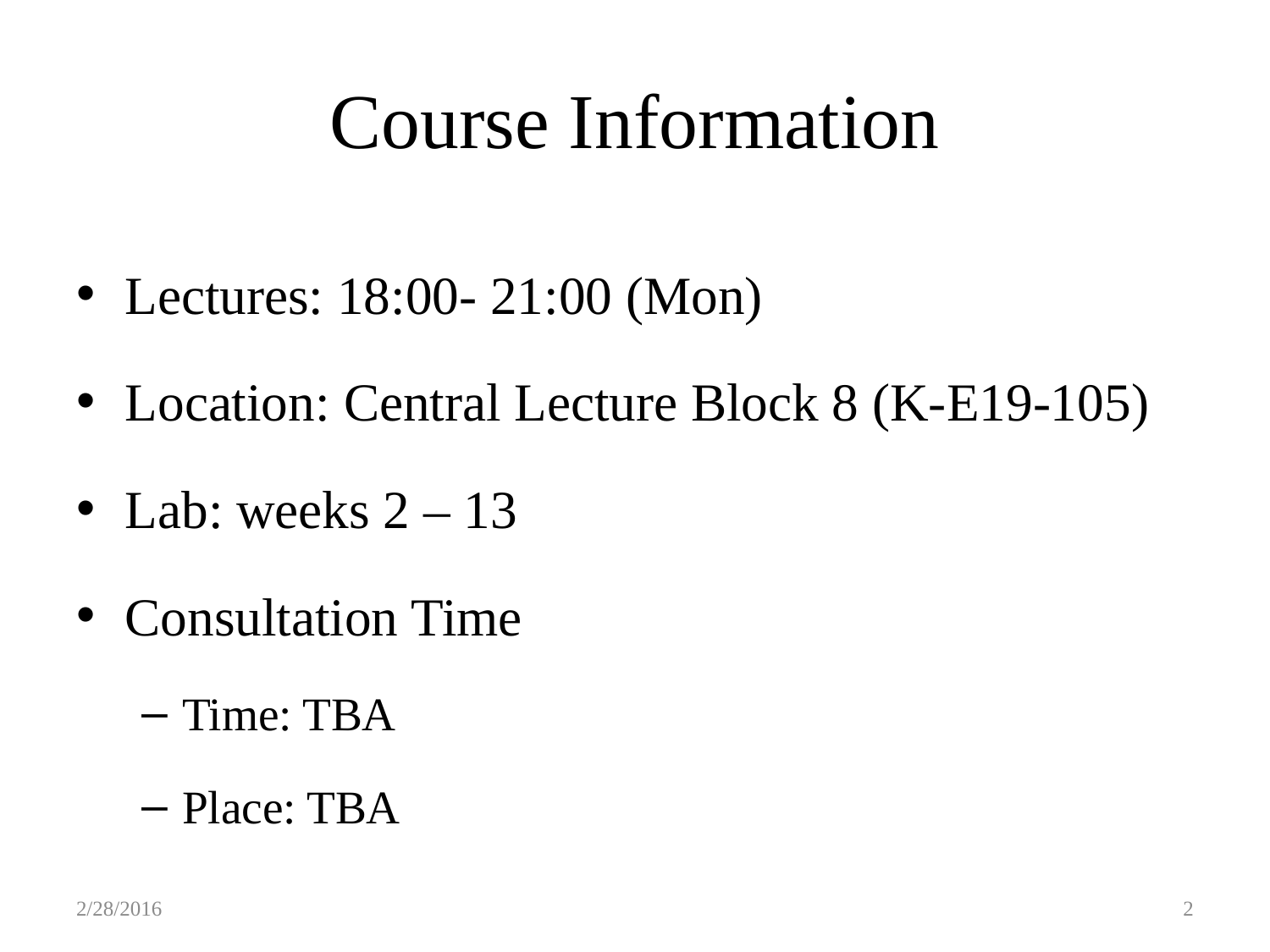

# Course Information
Lectures: 18:00- 21:00 (Mon)
Location: Central Lecture Block 8 (K-E19-105)
Lab: weeks 2 – 13
Consultation Time
Time: TBA
Place: TBA
2/28/2016
2